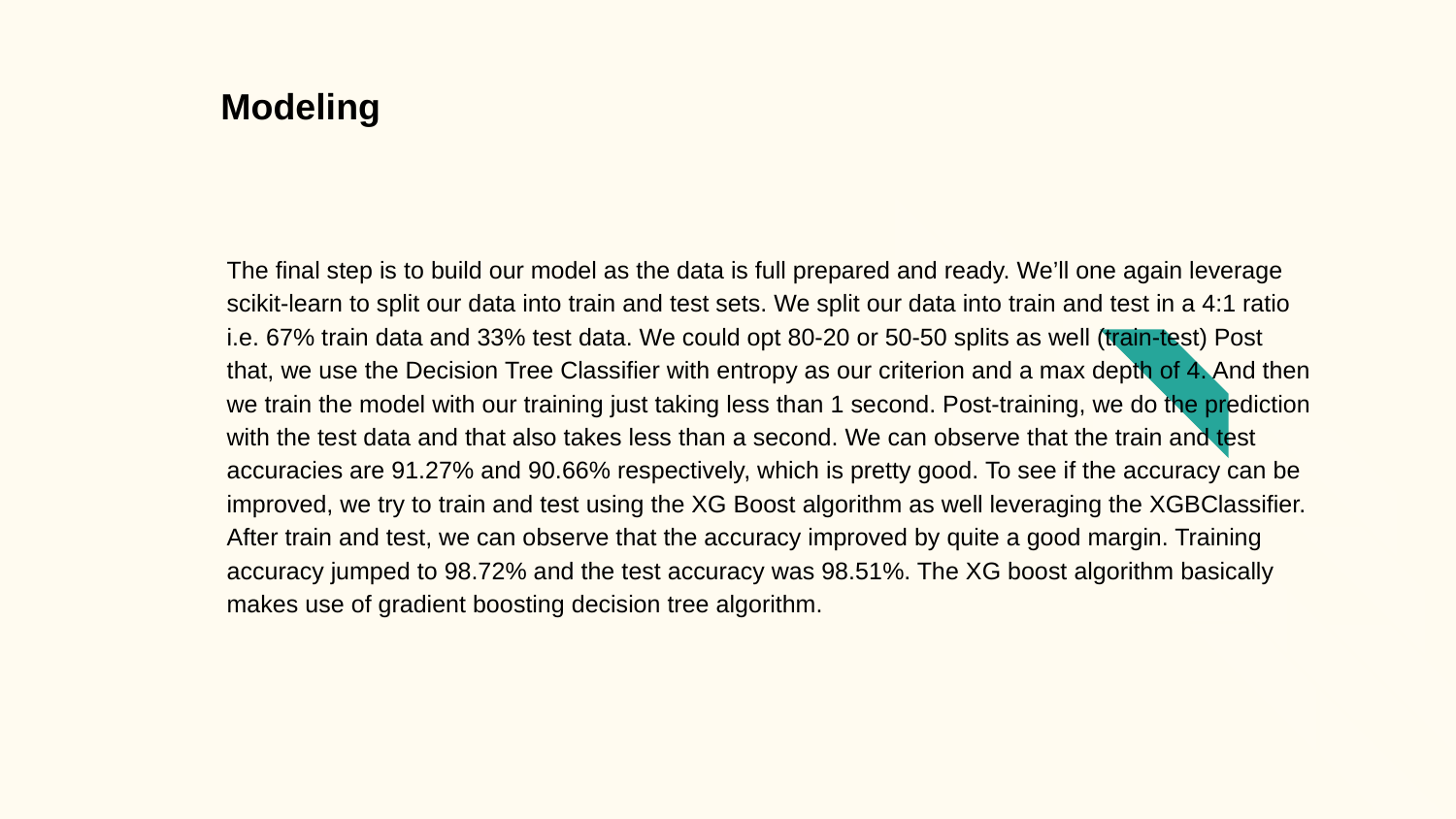

# Modeling
The final step is to build our model as the data is full prepared and ready. We’ll one again leverage scikit-learn to split our data into train and test sets. We split our data into train and test in a 4:1 ratio i.e. 67% train data and 33% test data. We could opt 80-20 or 50-50 splits as well (train-test) Post that, we use the Decision Tree Classifier with entropy as our criterion and a max depth of 4. And then we train the model with our training just taking less than 1 second. Post-training, we do the prediction with the test data and that also takes less than a second. We can observe that the train and test accuracies are 91.27% and 90.66% respectively, which is pretty good. To see if the accuracy can be improved, we try to train and test using the XG Boost algorithm as well leveraging the XGBClassifier. After train and test, we can observe that the accuracy improved by quite a good margin. Training accuracy jumped to 98.72% and the test accuracy was 98.51%. The XG boost algorithm basically makes use of gradient boosting decision tree algorithm.